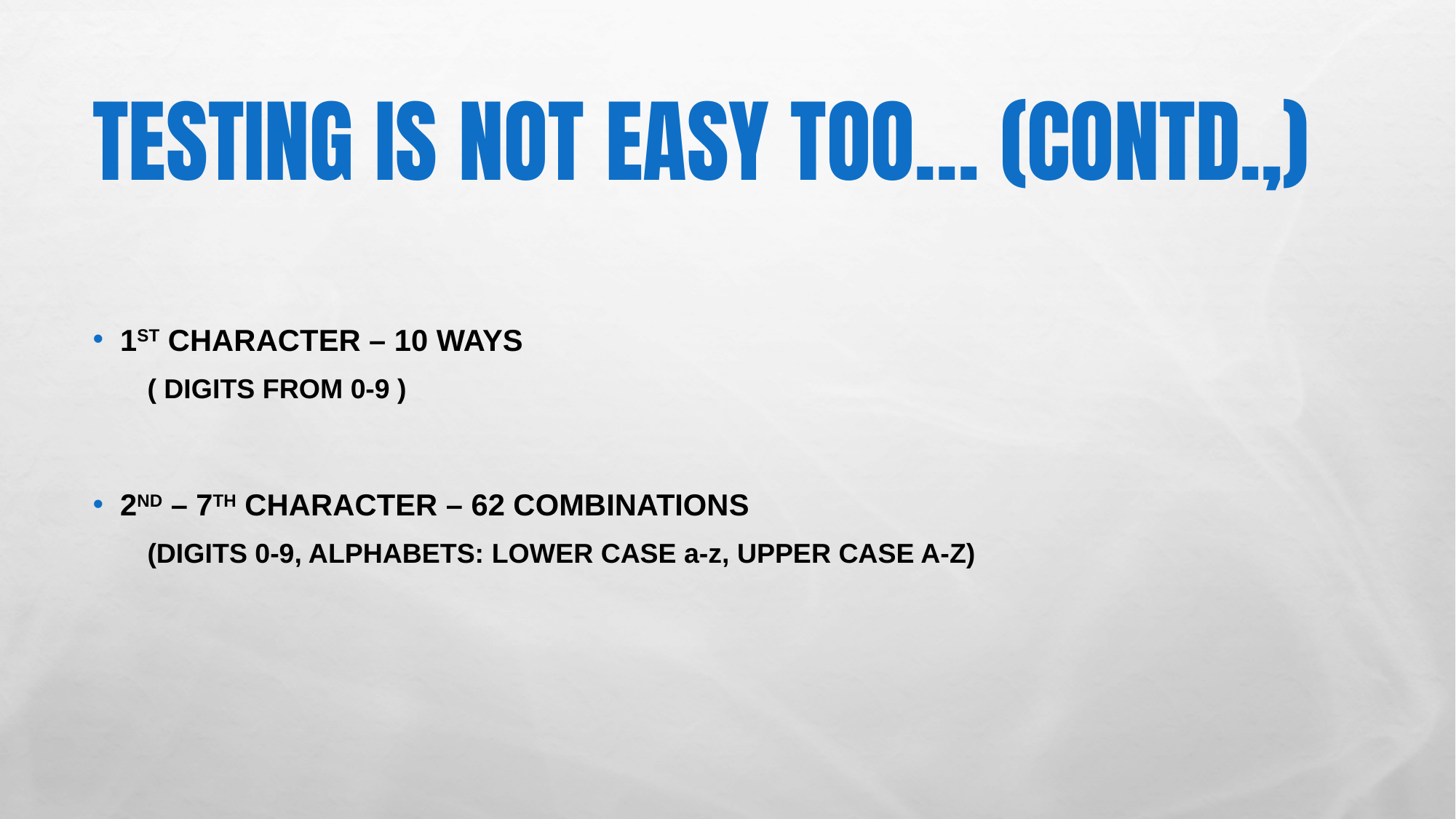

# TESTING IS NOT EASY TOO… (CONTD.,)
1ST CHARACTER – 10 WAYS
( DIGITS FROM 0-9 )

2ND – 7TH CHARACTER – 62 COMBINATIONS
(DIGITS 0-9, ALPHABETS: LOWER CASE a-z, UPPER CASE A-Z)